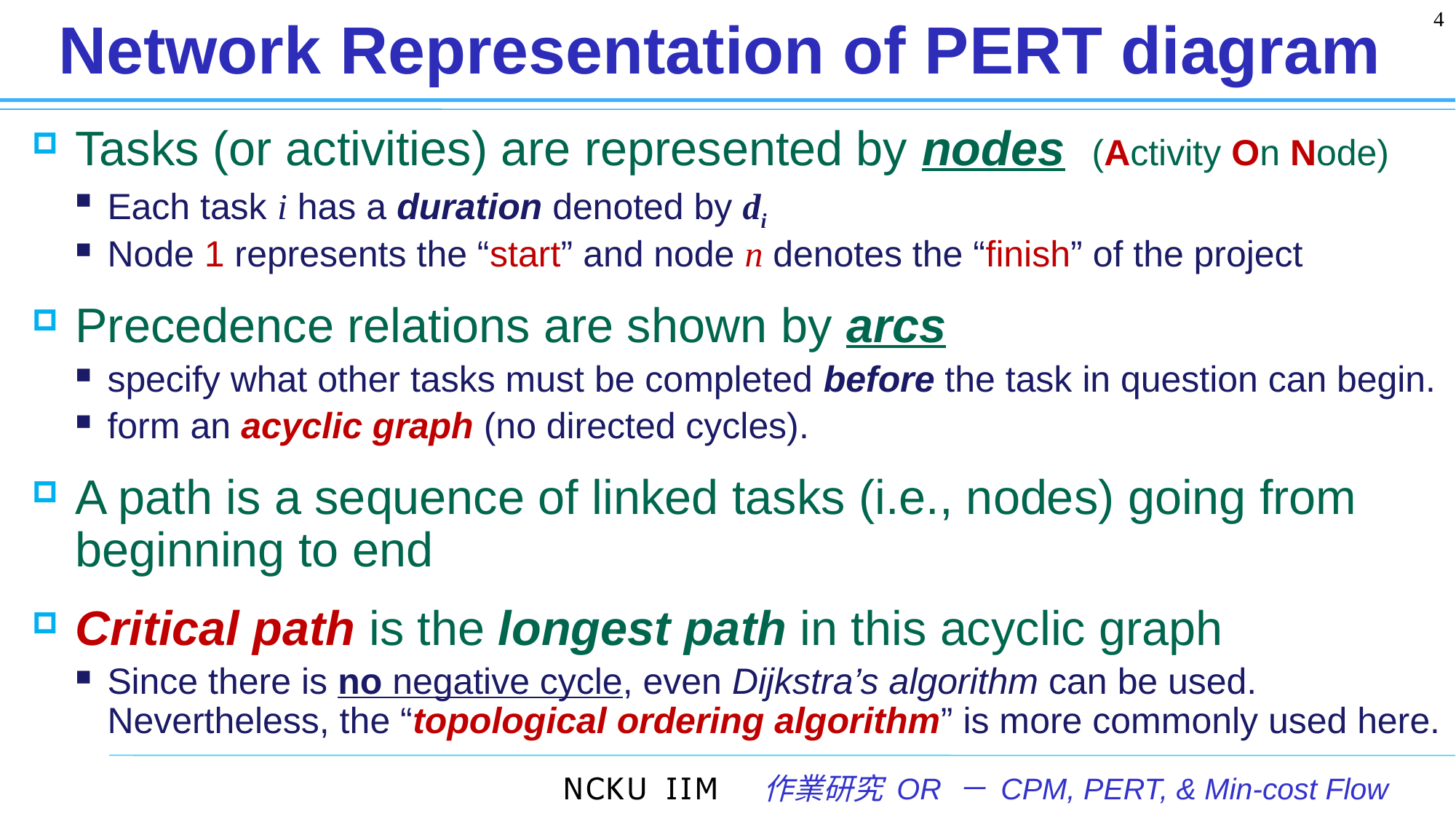

4
# Network Representation of PERT diagram
Tasks (or activities) are represented by nodes  (Activity On Node)
Each task i has a duration denoted by di
Node 1 represents the “start” and node n denotes the “finish” of the project

Precedence relations are shown by arcs
specify what other tasks must be completed before the task in question can begin.
form an acyclic graph (no directed cycles).

A path is a sequence of linked tasks (i.e., nodes) going from beginning to end

Critical path is the longest path in this acyclic graph
Since there is no negative cycle, even Dijkstra’s algorithm can be used. Nevertheless, the “topological ordering algorithm” is more commonly used here.